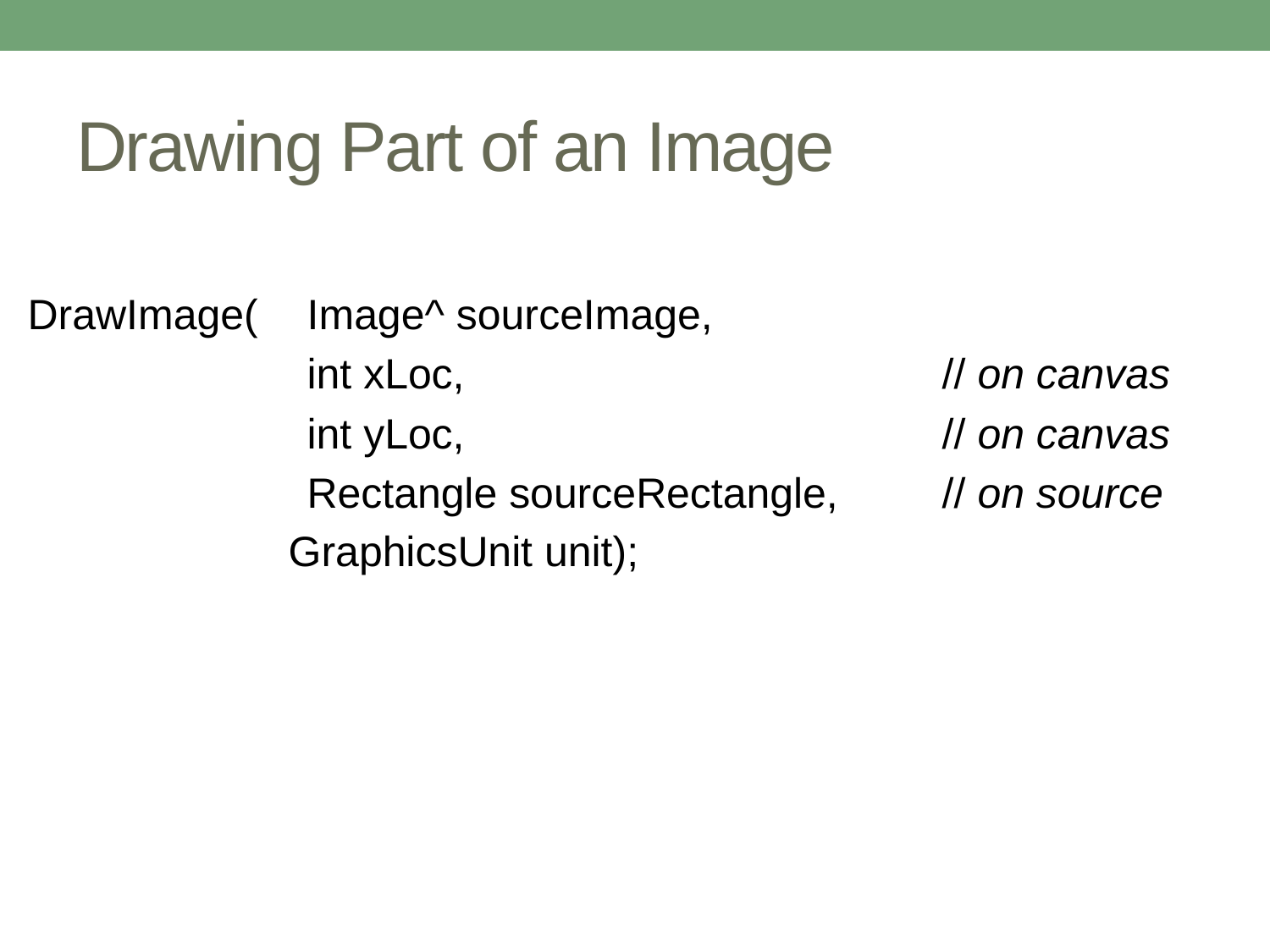

# Drawing Part of an Image

DrawImage(	Image^ sourceImage,
			int xLoc,				// on canvas
			int yLoc,				// on canvas
			Rectangle sourceRectangle,	// on source
                      GraphicsUnit unit);